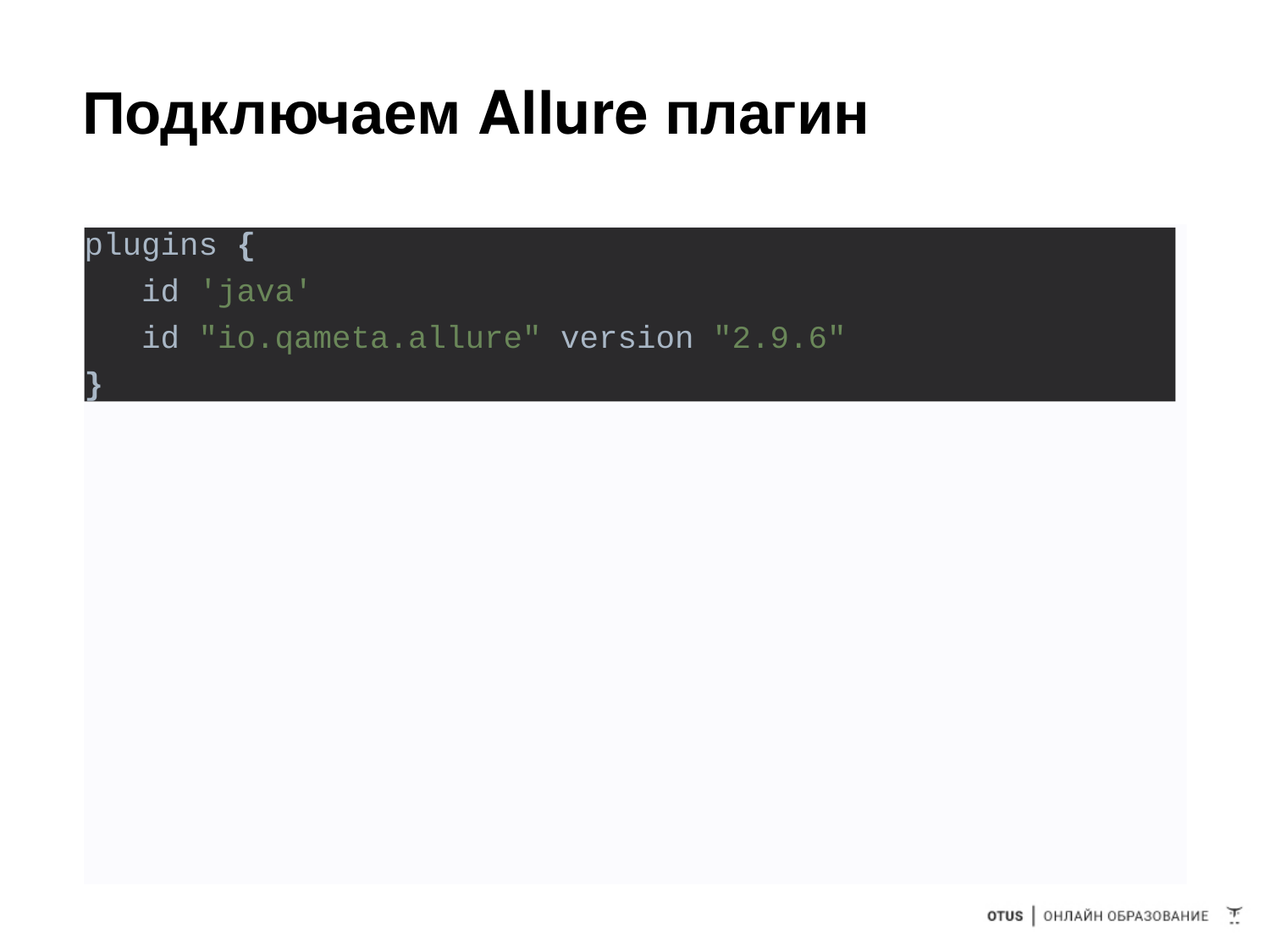

# Подключаем Allure плагин
plugins {
   id 'java'
   id "io.qameta.allure" version "2.9.6"
}